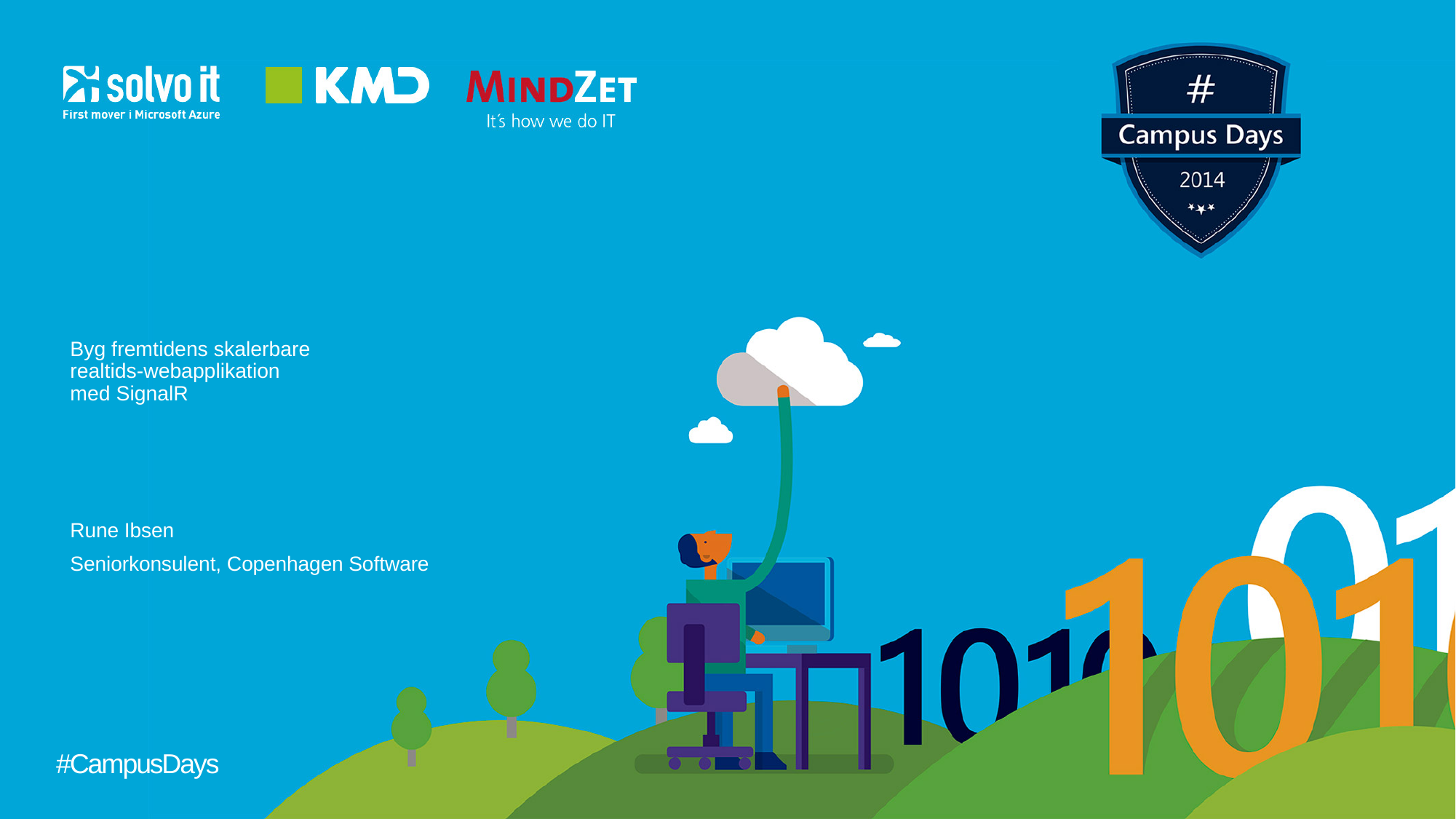

# Byg fremtidens skalerbare realtids-webapplikation med SignalR
Rune Ibsen
Seniorkonsulent, Copenhagen Software